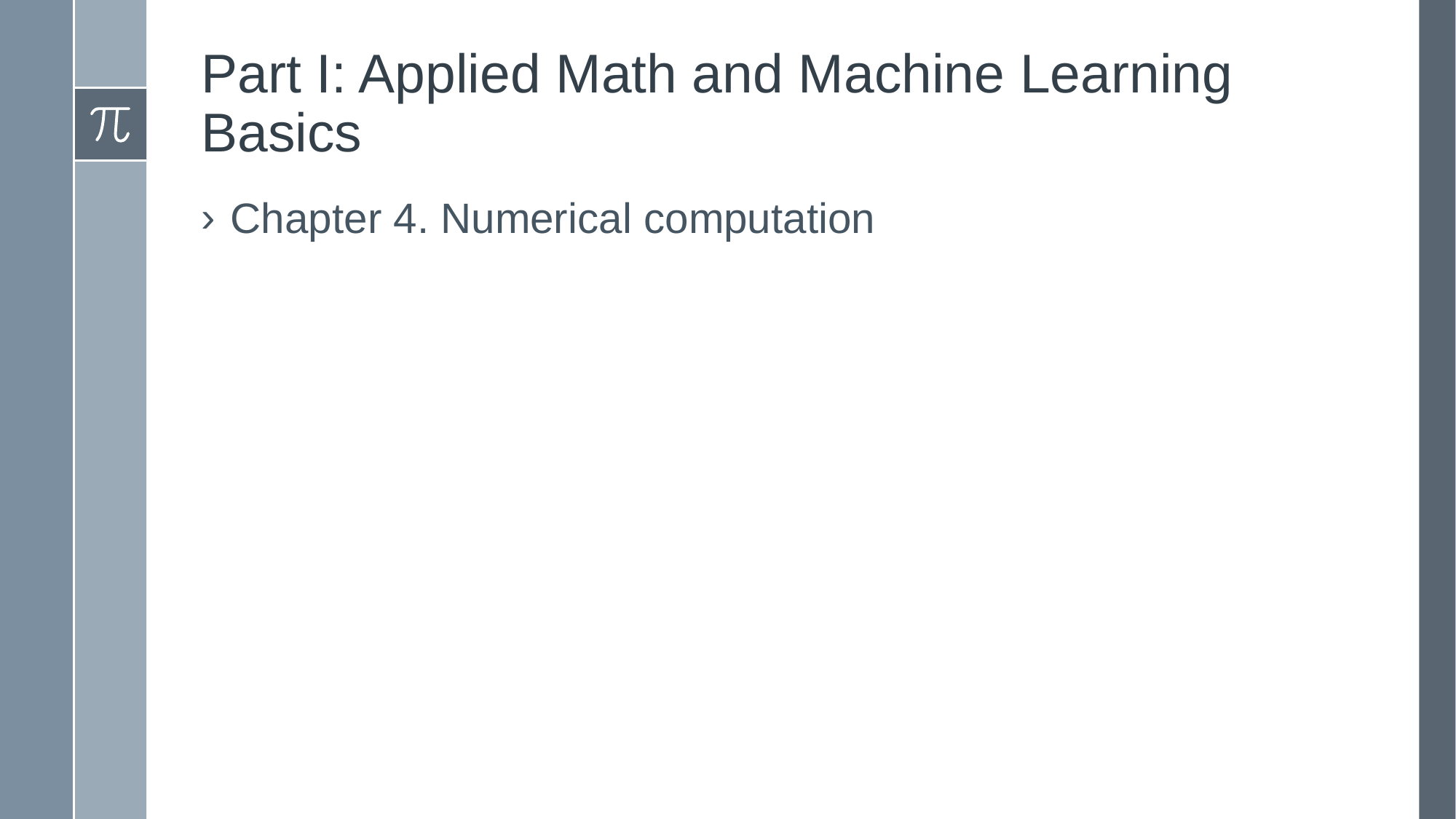

# Part I: Applied Math and Machine Learning Basics
Chapter 4. Numerical computation